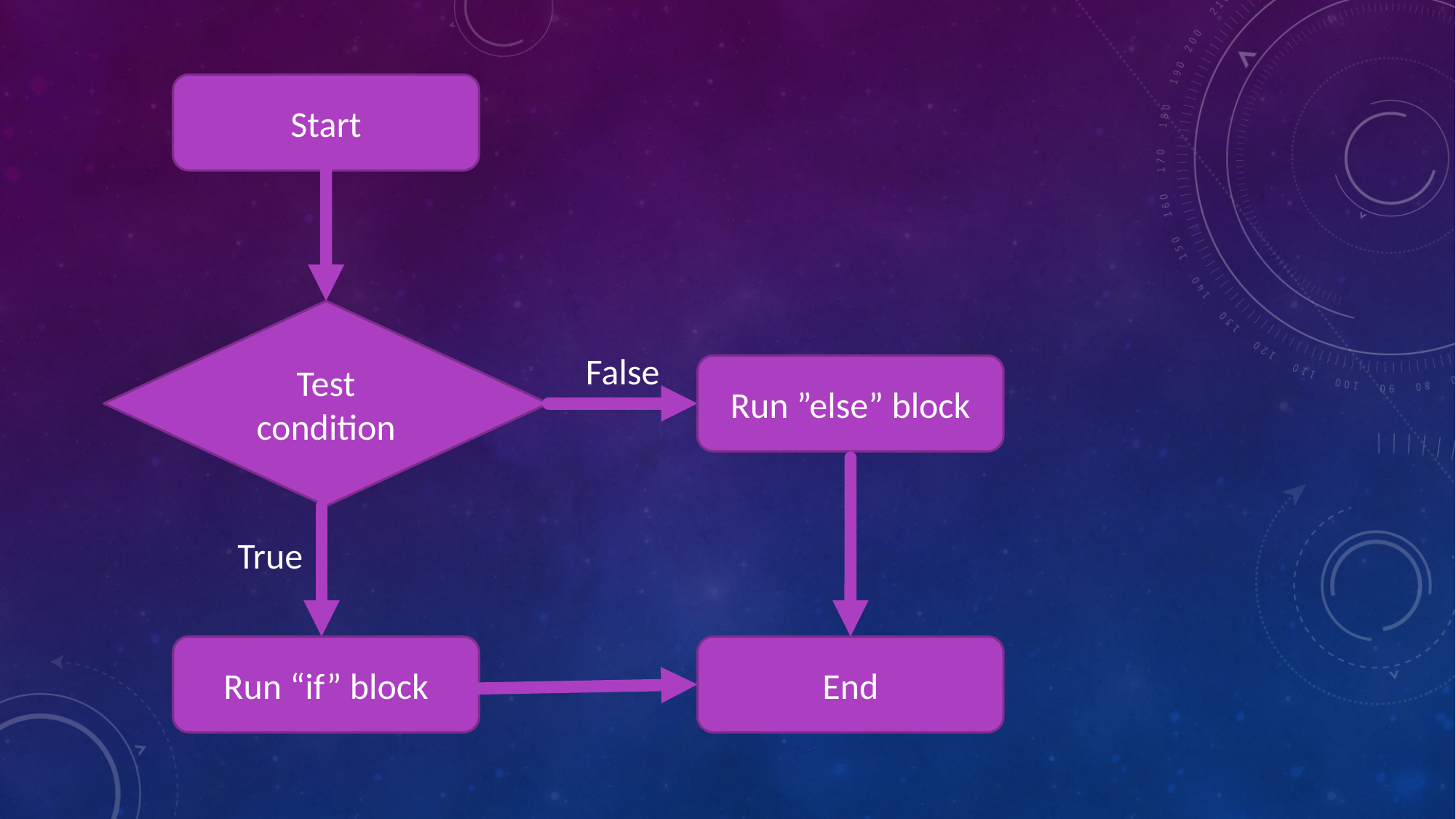

Start
Test condition
False
Run ”else” block
True
Run “if” block
End